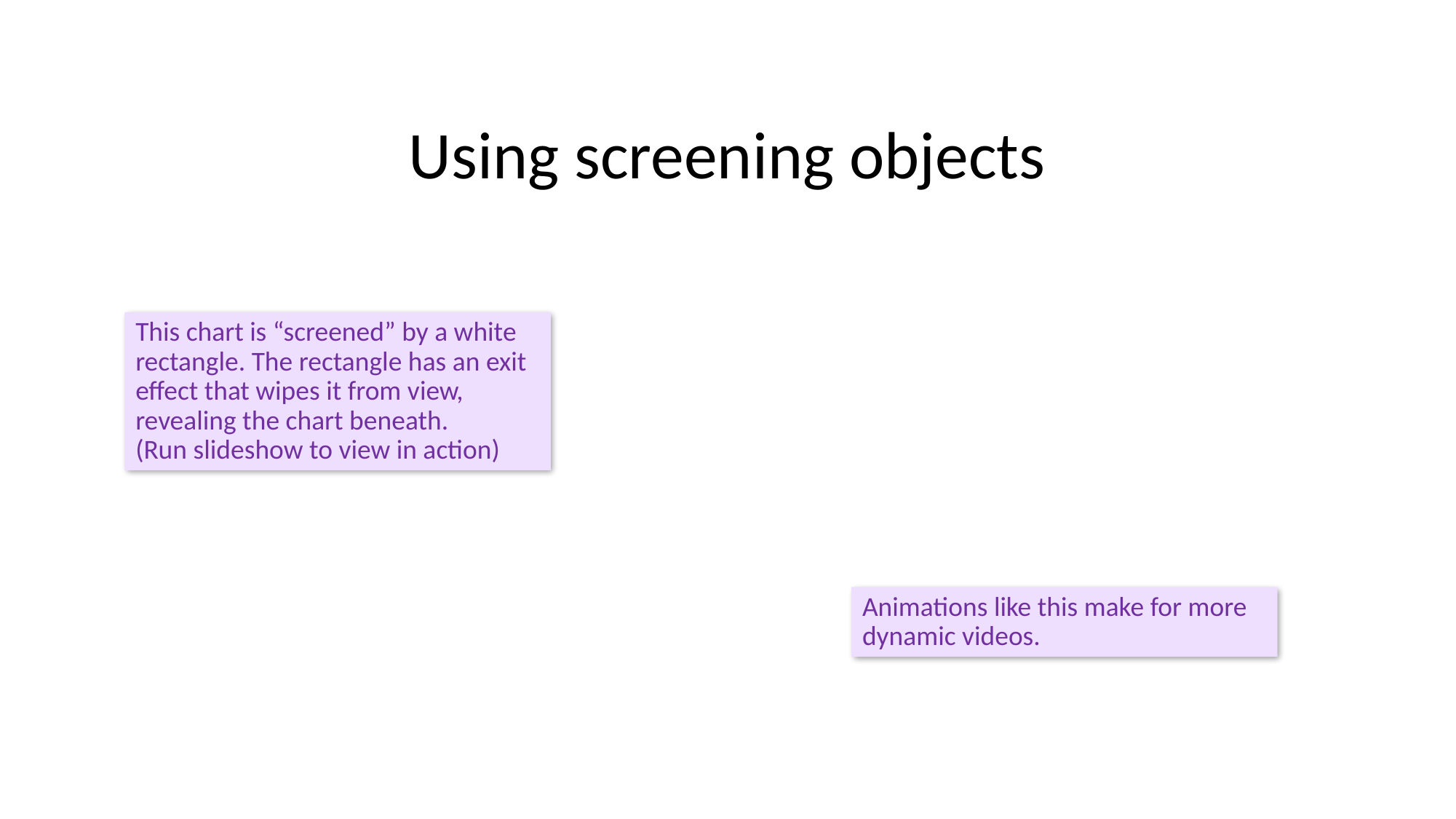

# Using screening objects

### Chart

| Category | Impairment | Activity/Participation | Both |
|---|---|---|---|
| Acute | 5.0 | 0.0 | 0.0 |
| Subacute | 7.0 | 0.0 | 1.0 |
| Chronic | 69.0 | 15.0 | 2.0 |
| Acute-subacute | 2.0 | 2.0 | 0.0 |
| Acute-chronic | 5.0 | 0.0 | 0.0 |
| Subacute-Chronic | 1.0 | 3.0 | 0.0 |
This chart is “screened” by a white rectangle. The rectangle has an exit effect that wipes it from view, revealing the chart beneath.
(Run slideshow to view in action)
Animations like this make for more dynamic videos.